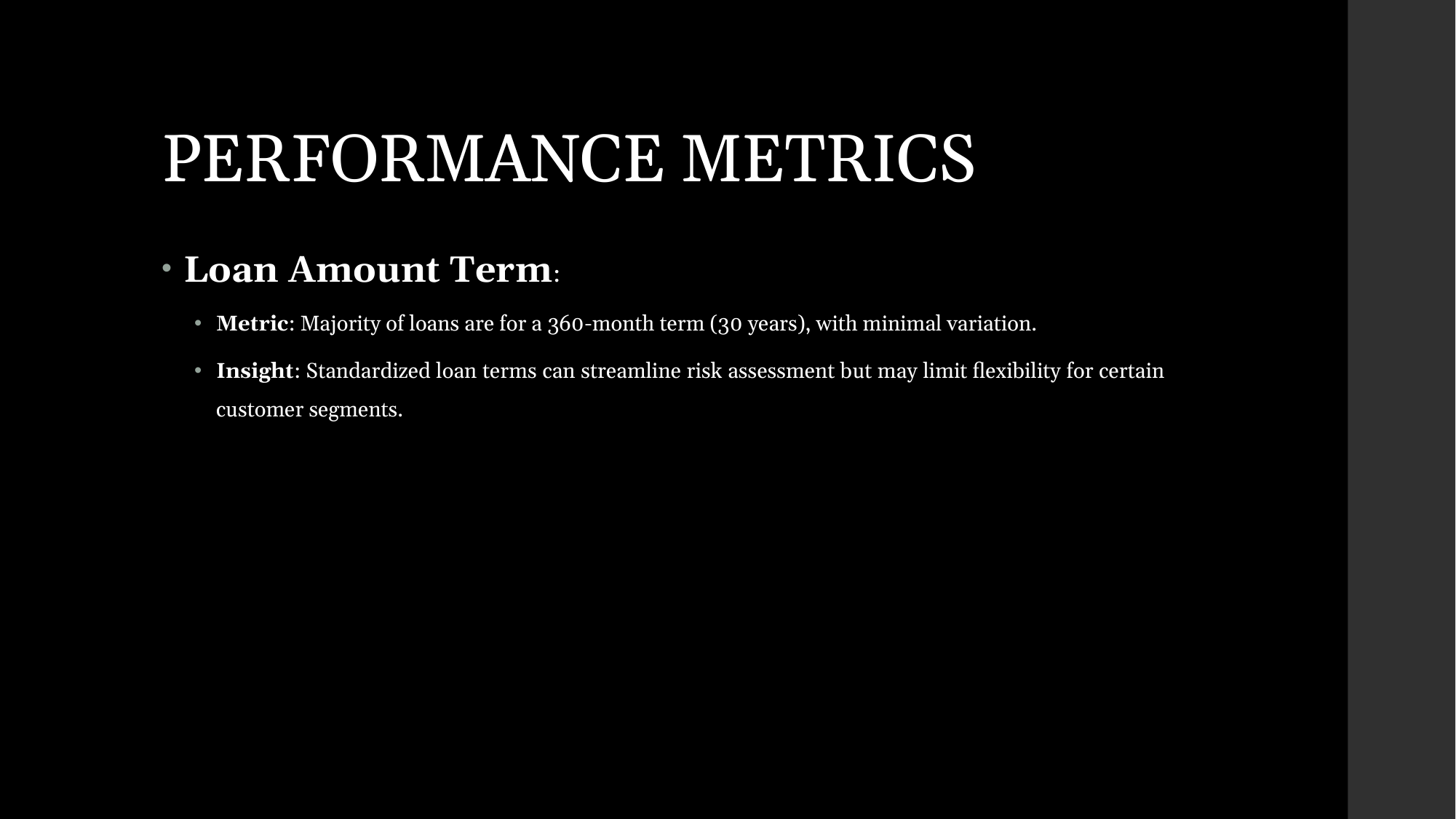

# PERFORMANCE METRICS
Loan Amount Term:
Metric: Majority of loans are for a 360-month term (30 years), with minimal variation.
Insight: Standardized loan terms can streamline risk assessment but may limit flexibility for certain customer segments.